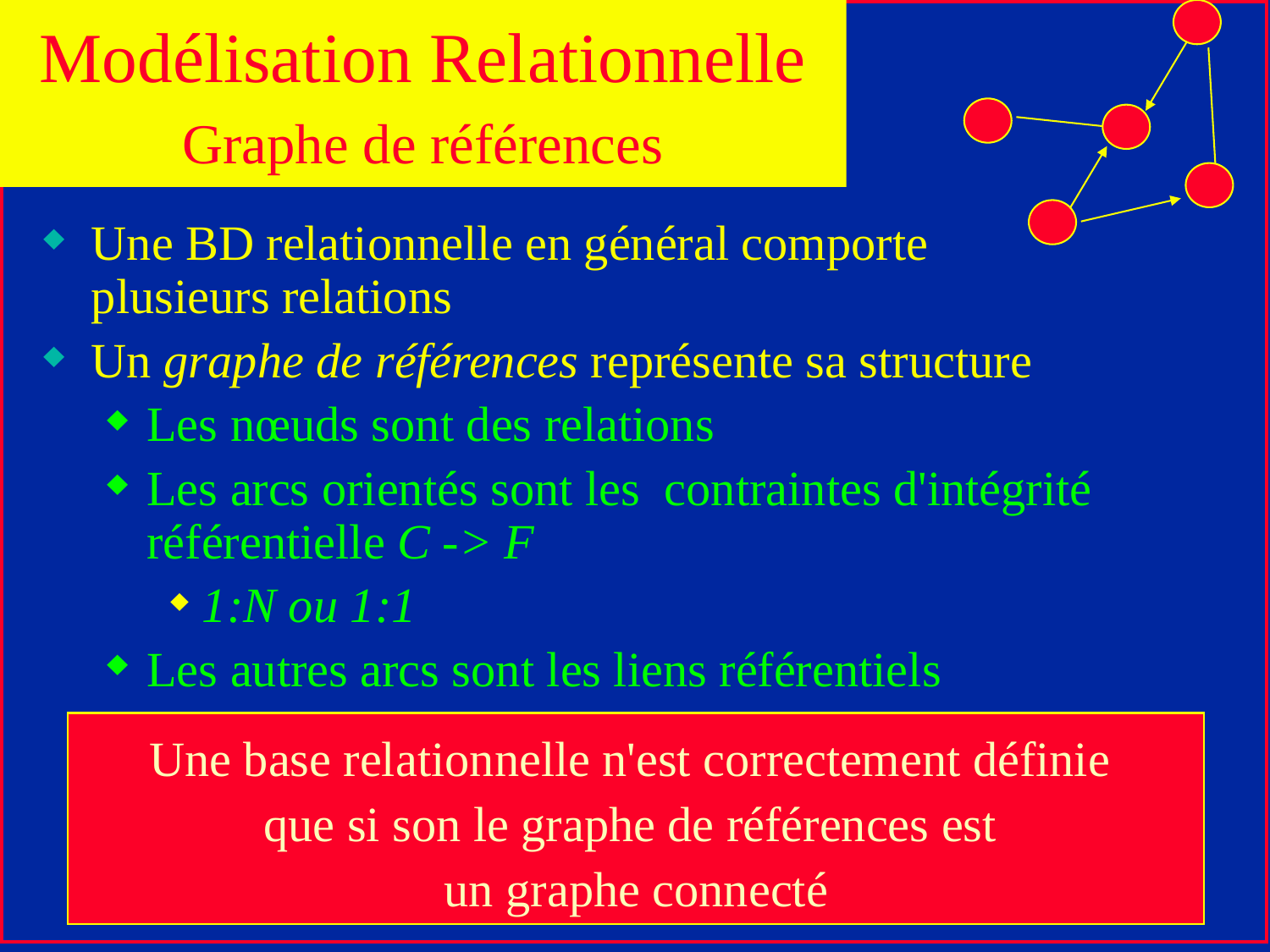

Modélisation Relationnelle
Graphe de références

Une BD relationnelle en général comporte plusieurs relations
Un graphe de références représente sa structure
Les nœuds sont des relations
Les arcs orientés sont les  contraintes d'intégrité référentielle C -> F
1:N ou 1:1
Les autres arcs sont les liens référentiels
Une base relationnelle n'est correctement définie
que si son le graphe de références est
un graphe connecté